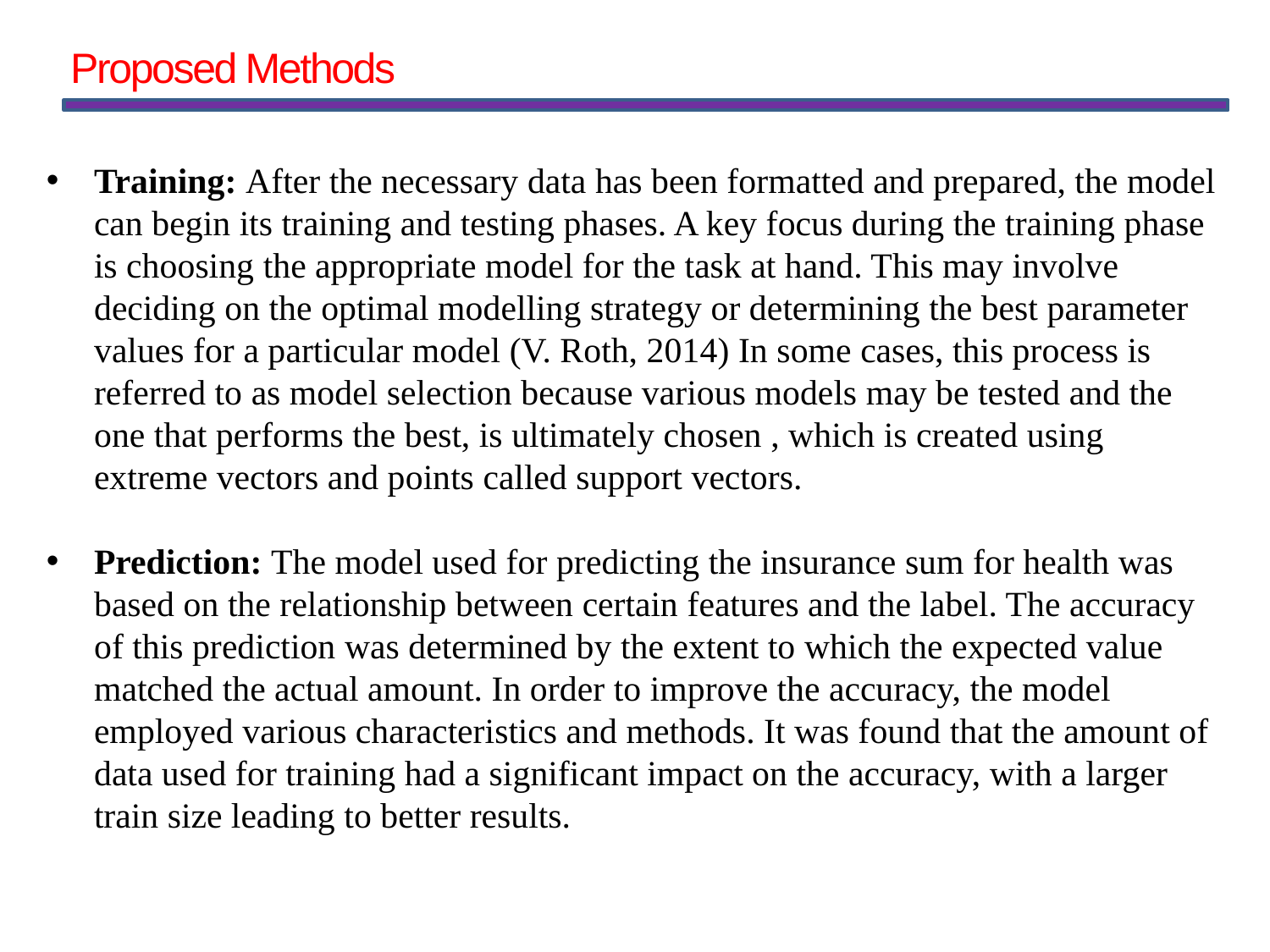

# Proposed Methods

Training: After the necessary data has been formatted and prepared, the model can begin its training and testing phases. A key focus during the training phase is choosing the appropriate model for the task at hand. This may involve deciding on the optimal modelling strategy or determining the best parameter values for a particular model (V. Roth, 2014) In some cases, this process is referred to as model selection because various models may be tested and the one that performs the best, is ultimately chosen , which is created using extreme vectors and points called support vectors.

Prediction: The model used for predicting the insurance sum for health was based on the relationship between certain features and the label. The accuracy of this prediction was determined by the extent to which the expected value matched the actual amount. In order to improve the accuracy, the model employed various characteristics and methods. It was found that the amount of data used for training had a significant impact on the accuracy, with a larger train size leading to better results.